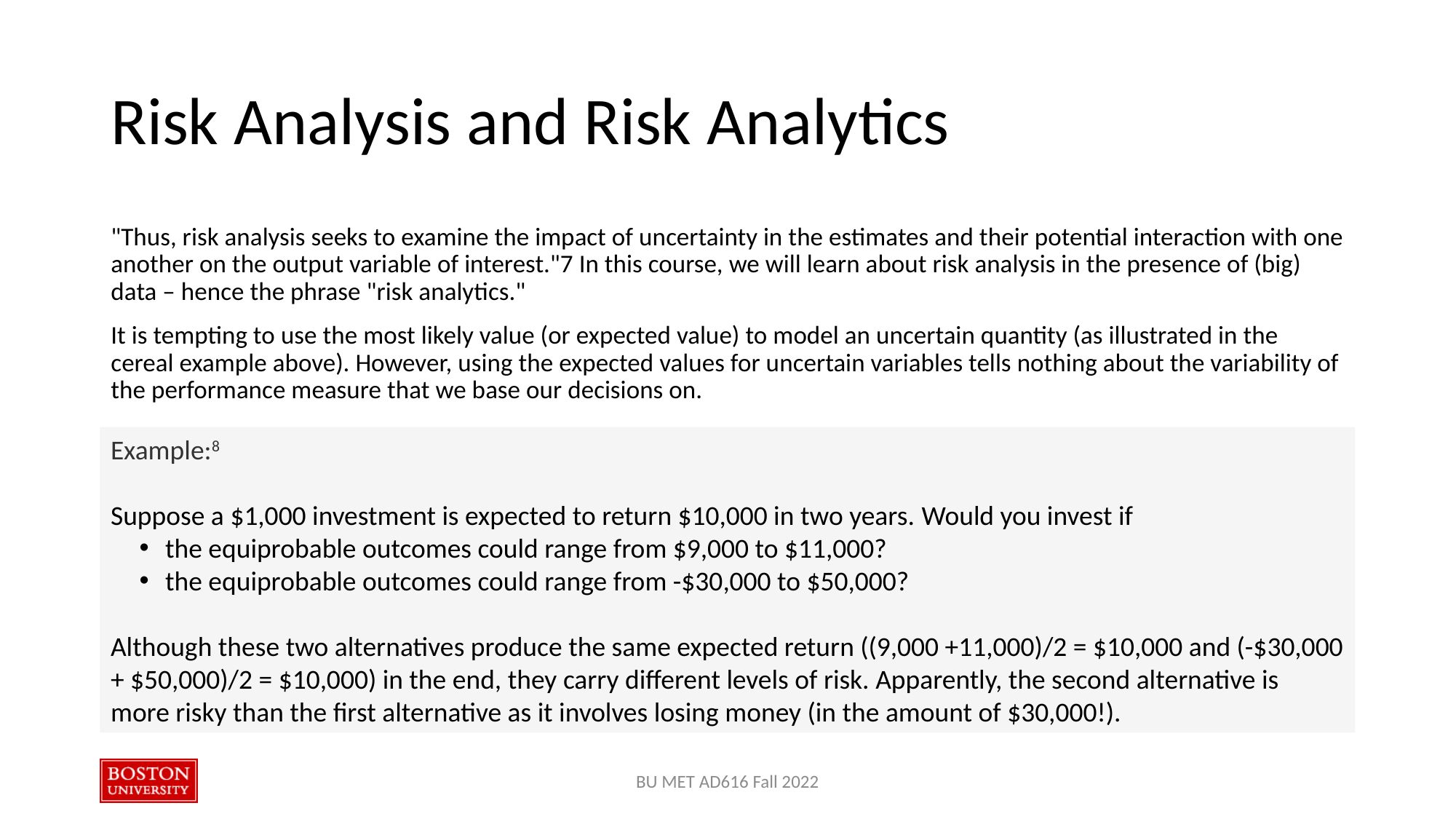

# Risk Analysis and Risk Analytics
"Thus, risk analysis seeks to examine the impact of uncertainty in the estimates and their potential interaction with one another on the output variable of interest."7 In this course, we will learn about risk analysis in the presence of (big) data – hence the phrase "risk analytics."
It is tempting to use the most likely value (or expected value) to model an uncertain quantity (as illustrated in the cereal example above). However, using the expected values for uncertain variables tells nothing about the variability of the performance measure that we base our decisions on.
Example:8

Suppose a $1,000 investment is expected to return $10,000 in two years. Would you invest if
the equiprobable outcomes could range from $9,000 to $11,000?
the equiprobable outcomes could range from -$30,000 to $50,000?

Although these two alternatives produce the same expected return ((9,000 +11,000)/2 = $10,000 and (-$30,000 + $50,000)/2 = $10,000) in the end, they carry different levels of risk. Apparently, the second alternative is more risky than the first alternative as it involves losing money (in the amount of $30,000!).
BU MET AD616 Fall 2022